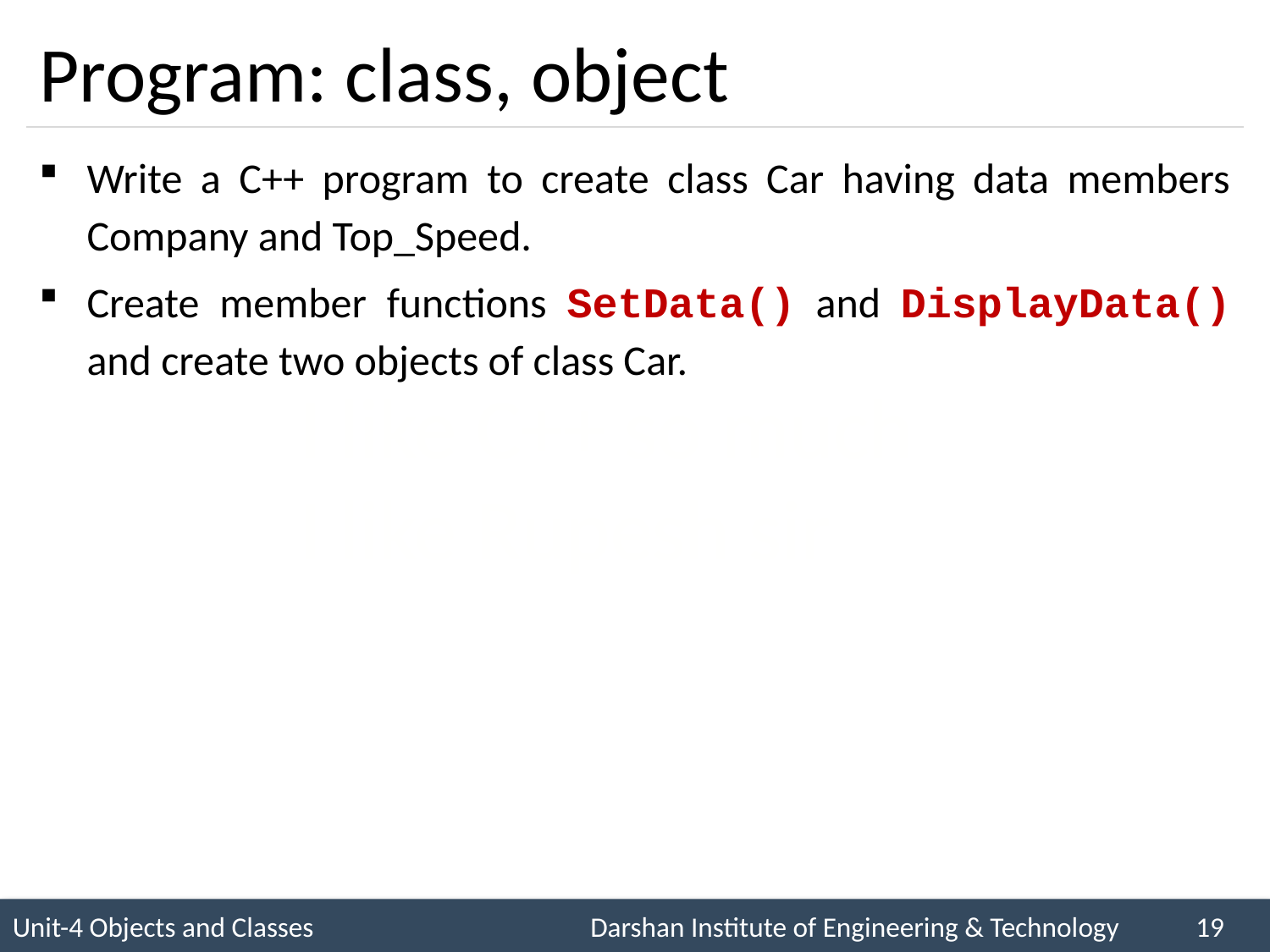

# Program: class, object
Write a C++ program to create class Car having data members Company and Top_Speed.
Create member functions SetData() and DisplayData() and create two objects of class Car.